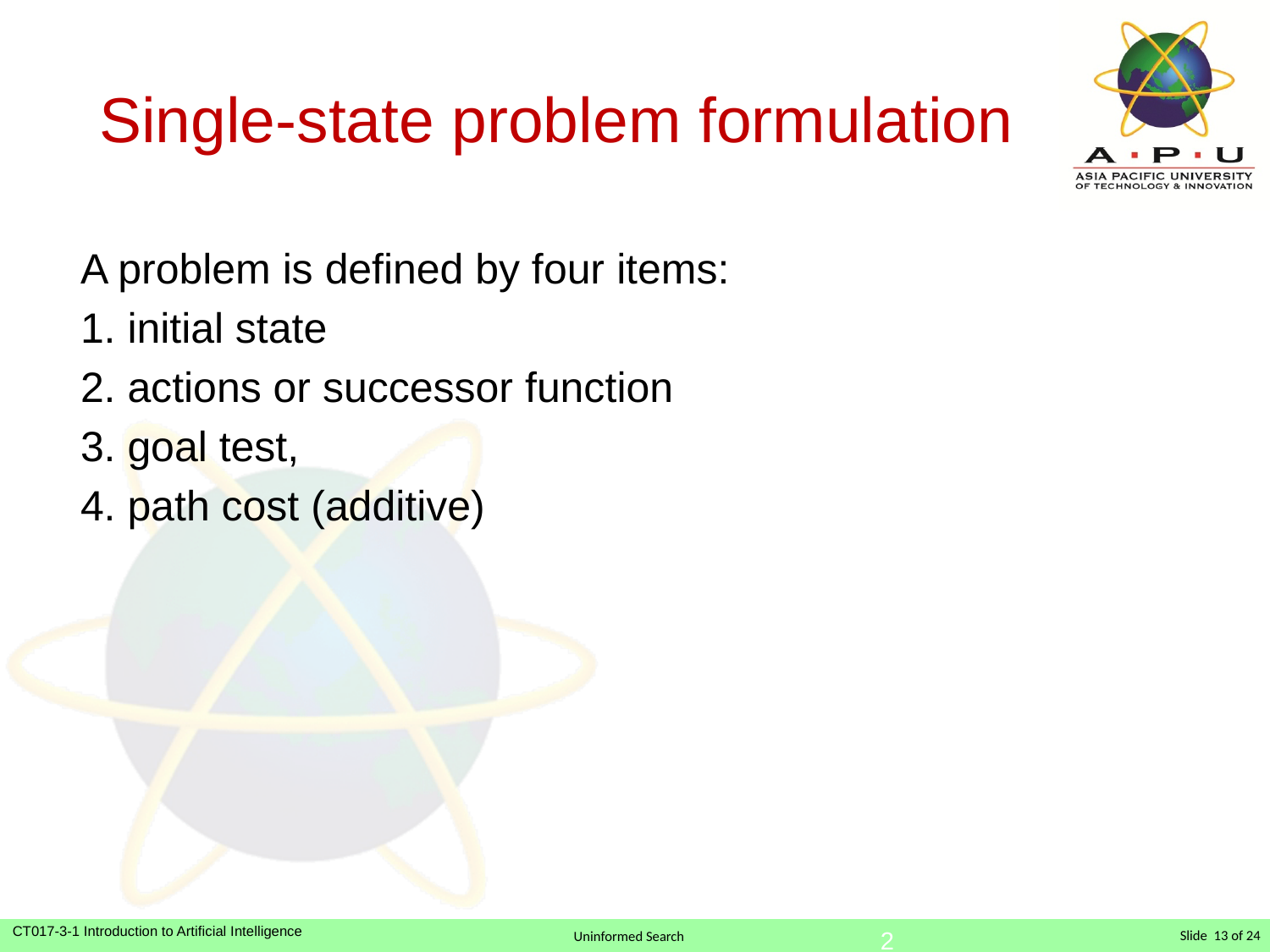

# Single-state problem formulation
A problem is defined by four items:
1. initial state
2. actions or successor function
3. goal test,
4. path cost (additive)
2